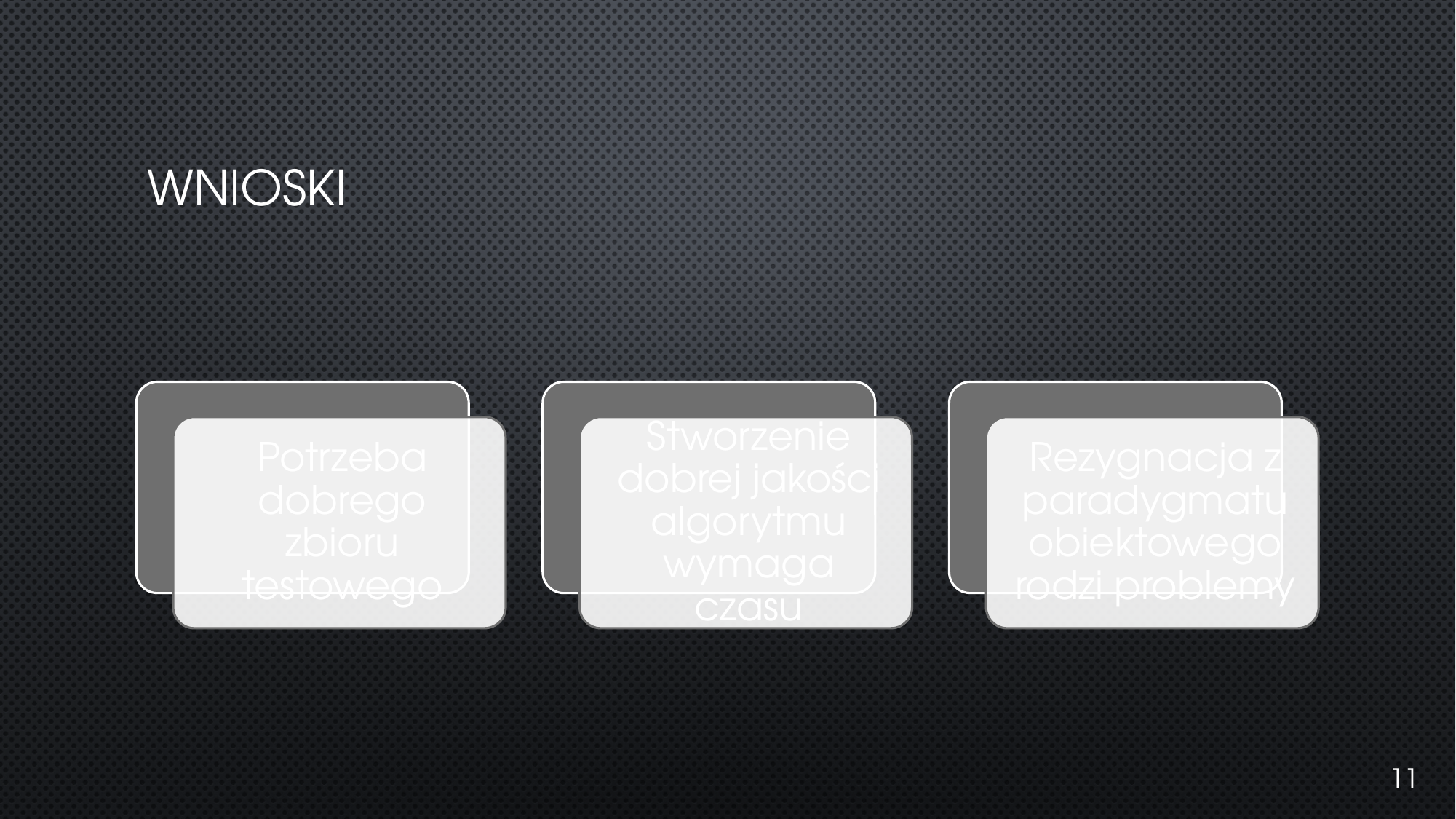

# Wnioski
Potrzeba dobrego zbioru testowego
Stworzenie dobrej jakości algorytmu wymaga czasu
Rezygnacja z paradygmatu obiektowego rodzi problemy
11